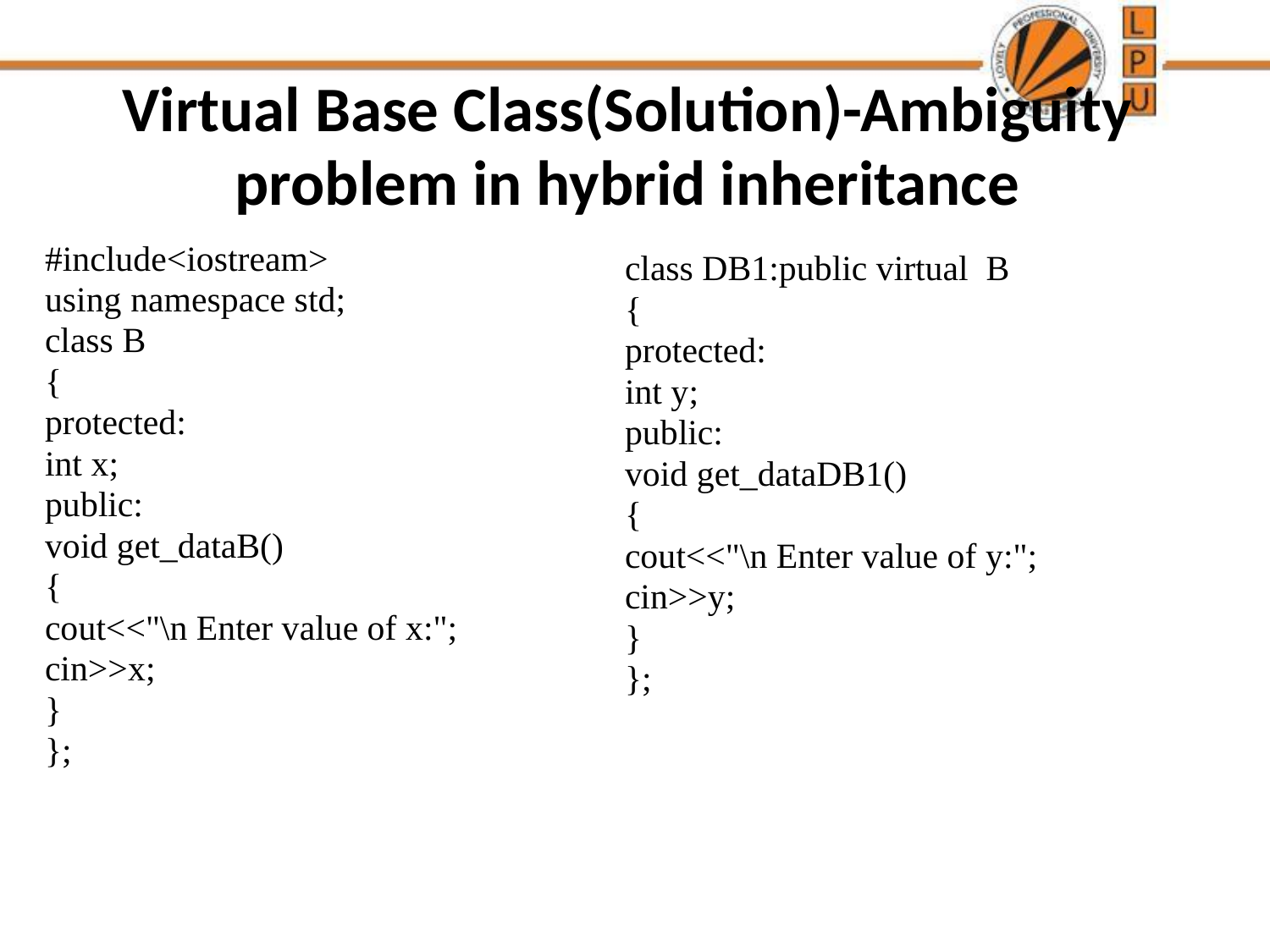

# Virtual Base Class(Solution)-Ambiguity problem in hybrid inheritance
#include<iostream>
using namespace std;
class B
{
protected:
int x;
public:
void get_dataB()
{
cout<<"\n Enter value of x:";
cin>>x;
}
};
class DB1:public virtual  B
{
protected:
int y;
public:
void get_dataDB1()
{
cout<<"\n Enter value of y:";
cin>>y;
}
};